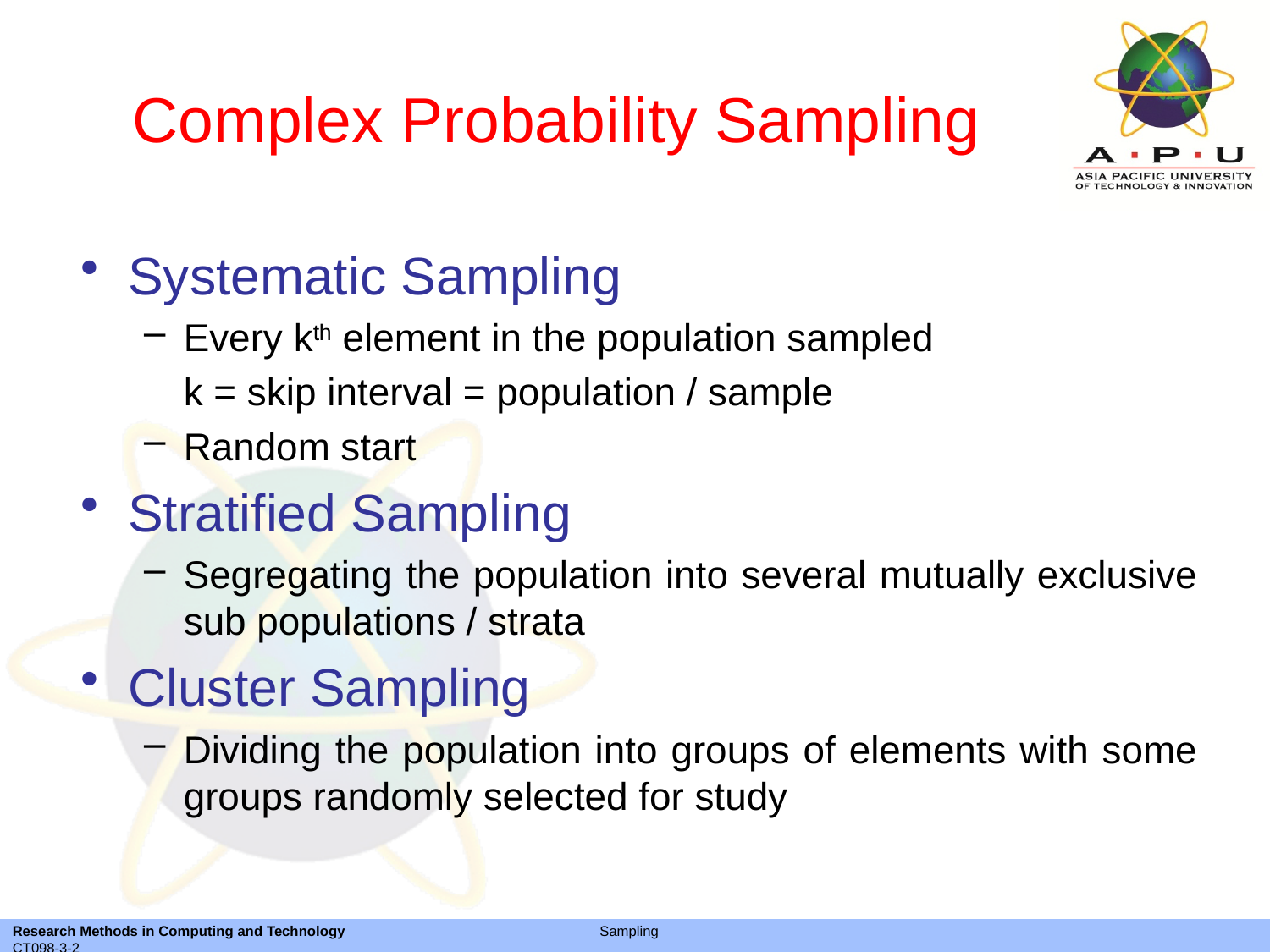

# Complex Probability Sampling
Systematic Sampling
Every kth element in the population sampled
	k = skip interval = population / sample
Random start
Stratified Sampling
Segregating the population into several mutually exclusive sub populations / strata
Cluster Sampling
Dividing the population into groups of elements with some groups randomly selected for study